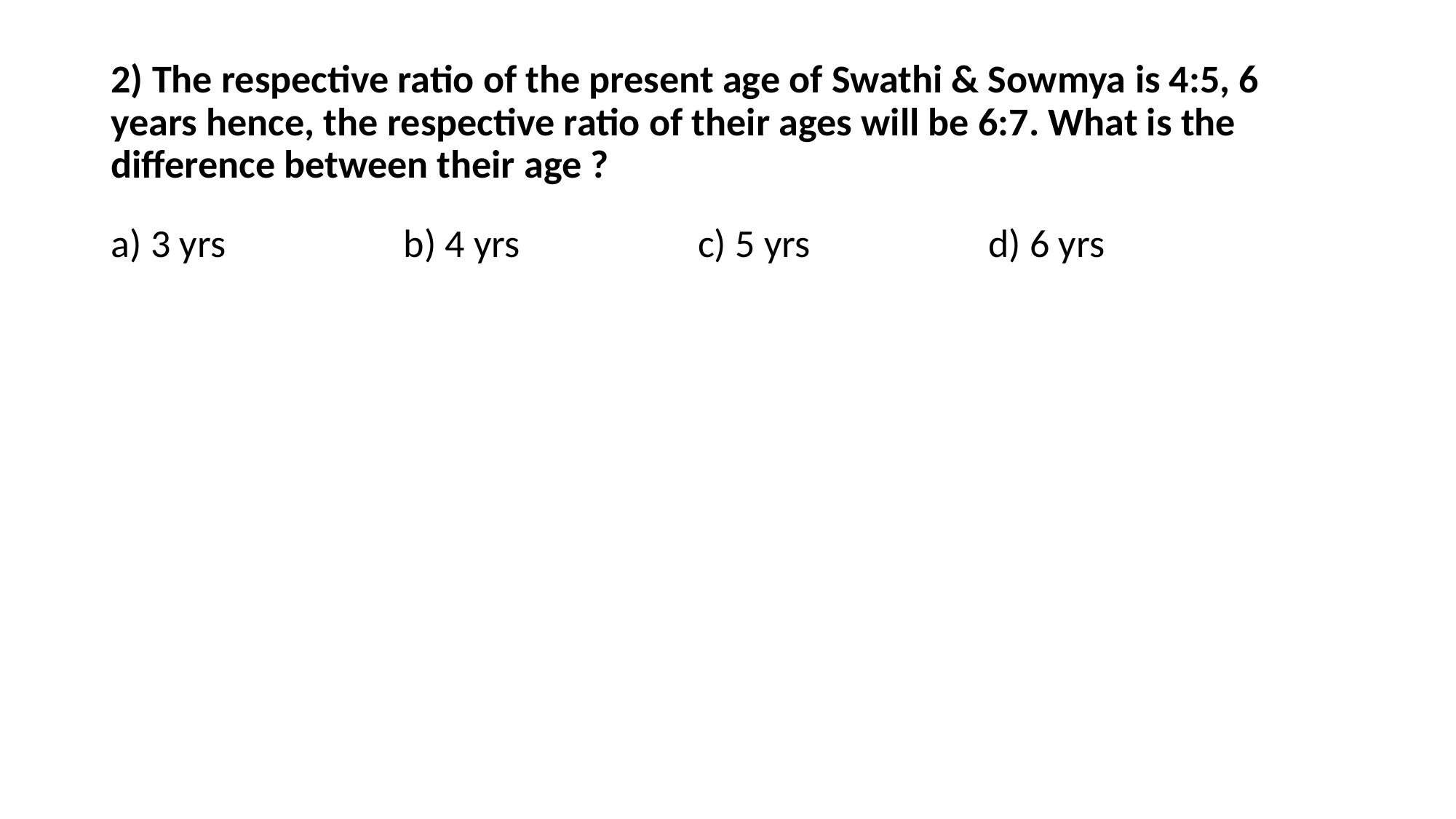

# 2) The respective ratio of the present age of Swathi & Sowmya is 4:5, 6 years hence, the respective ratio of their ages will be 6:7. What is the difference between their age ?
a) 3 yrs                    b) 4 yrs                    c) 5 yrs                    d) 6 yrs